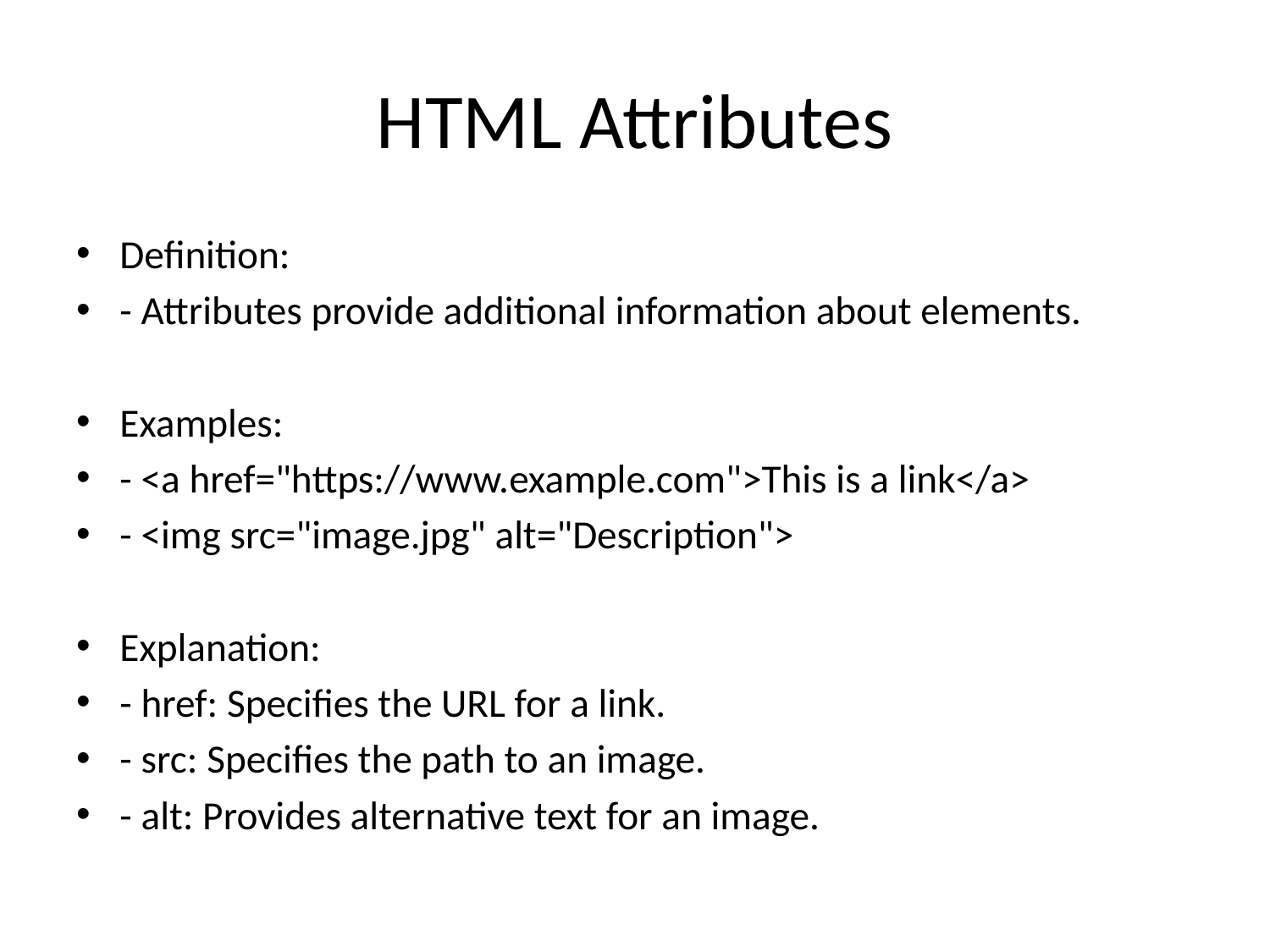

# HTML Attributes
Definition:
- Attributes provide additional information about elements.

Examples:
- <a href="https://www.example.com">This is a link</a>
- <img src="image.jpg" alt="Description">

Explanation:
- href: Specifies the URL for a link.
- src: Specifies the path to an image.
- alt: Provides alternative text for an image.